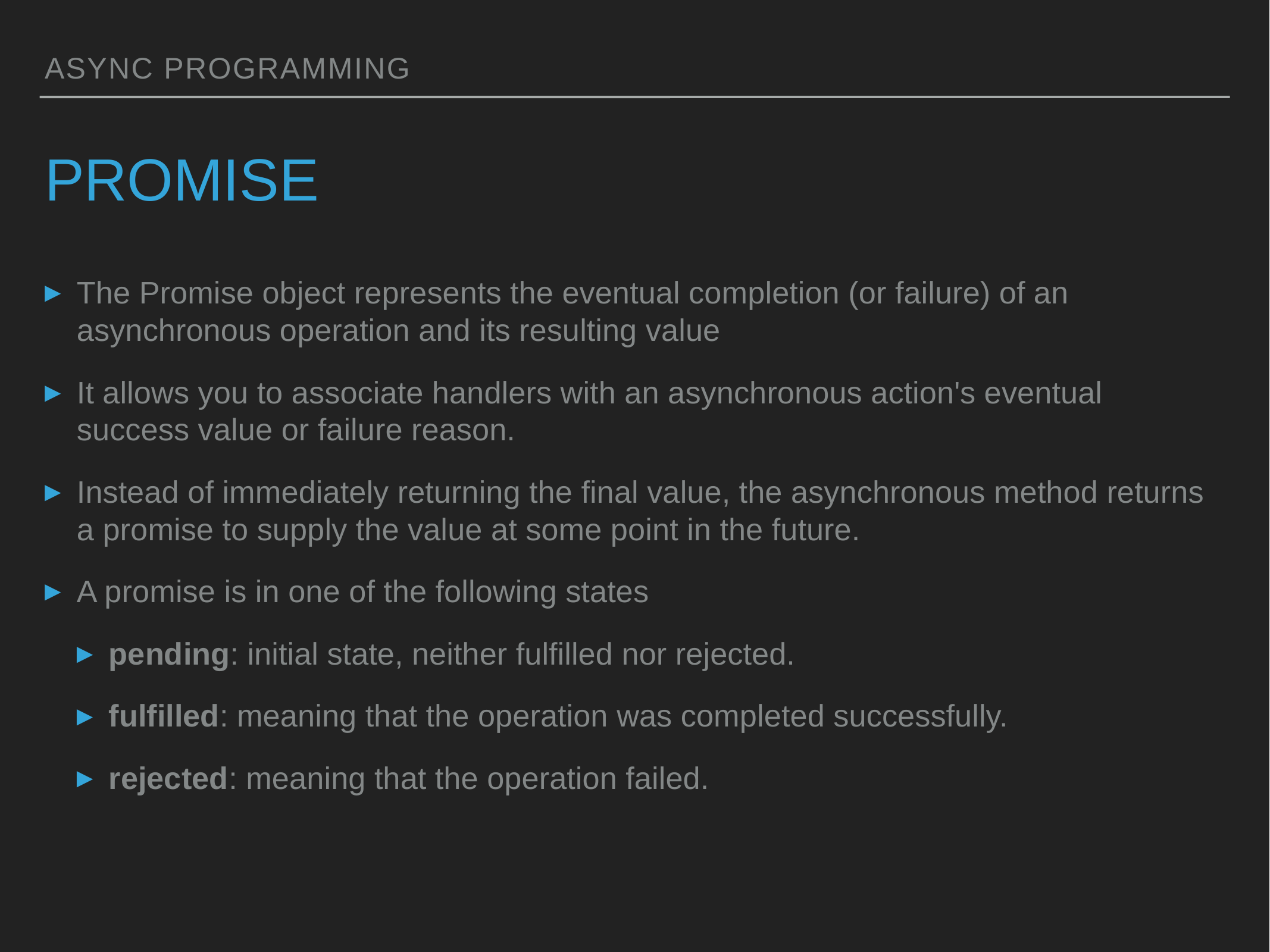

Async programming
# Promise
The Promise object represents the eventual completion (or failure) of an asynchronous operation and its resulting value
It allows you to associate handlers with an asynchronous action's eventual success value or failure reason.
Instead of immediately returning the final value, the asynchronous method returns a promise to supply the value at some point in the future.
A promise is in one of the following states
pending: initial state, neither fulfilled nor rejected.
fulfilled: meaning that the operation was completed successfully.
rejected: meaning that the operation failed.